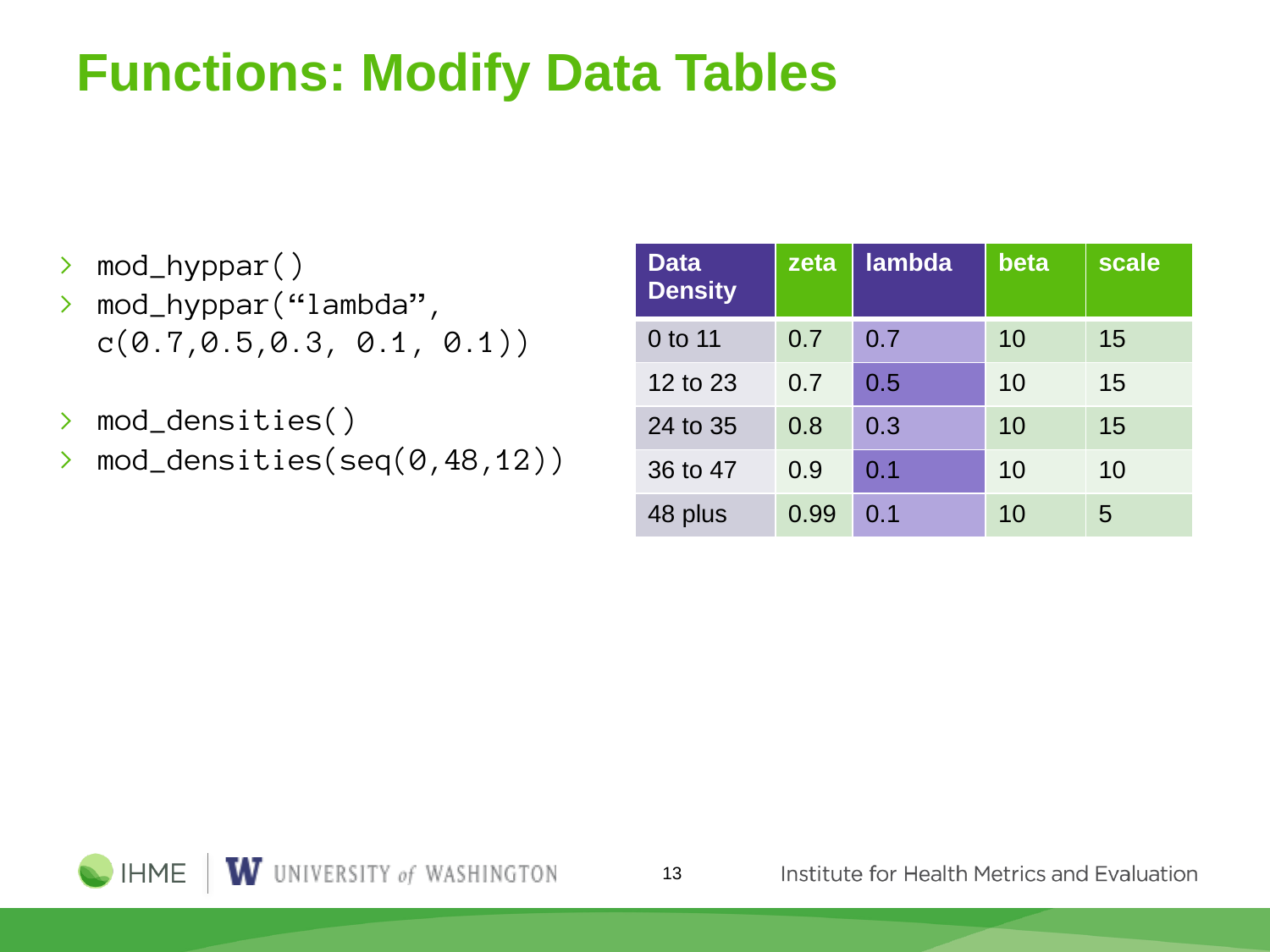

# Functions: Modify Data Tables
mod_hyppar()
mod_hyppar(“lambda”, c(0.7,0.5,0.3, 0.1, 0.1))

mod_densities()
mod_densities(seq(0,48,12))

| Data Density | zeta | lambda | beta | scale |
| --- | --- | --- | --- | --- |
| 0 to 9 | 0.7 | 0.7 | 10 | 15 |
| 10 to 19 | 0.7 | 0.5 | 10 | 15 |
| 20 to 29 | 0.8 | 0.4 | 10 | 15 |
| 30 to 49 | 0.9 | 0.3 | 10 | 10 |
| 50 plus | 0.99 | 0.2 | 10 | 5 |
| Data Density |
| --- |
| 0 to 11 |
| 12 to 23 |
| 24 to 35 |
| 36 to 47 |
| 48 plus |
| lambda |
| --- |
| 0.7 |
| 0.5 |
| 0.3 |
| 0.1 |
| 0.1 |
13